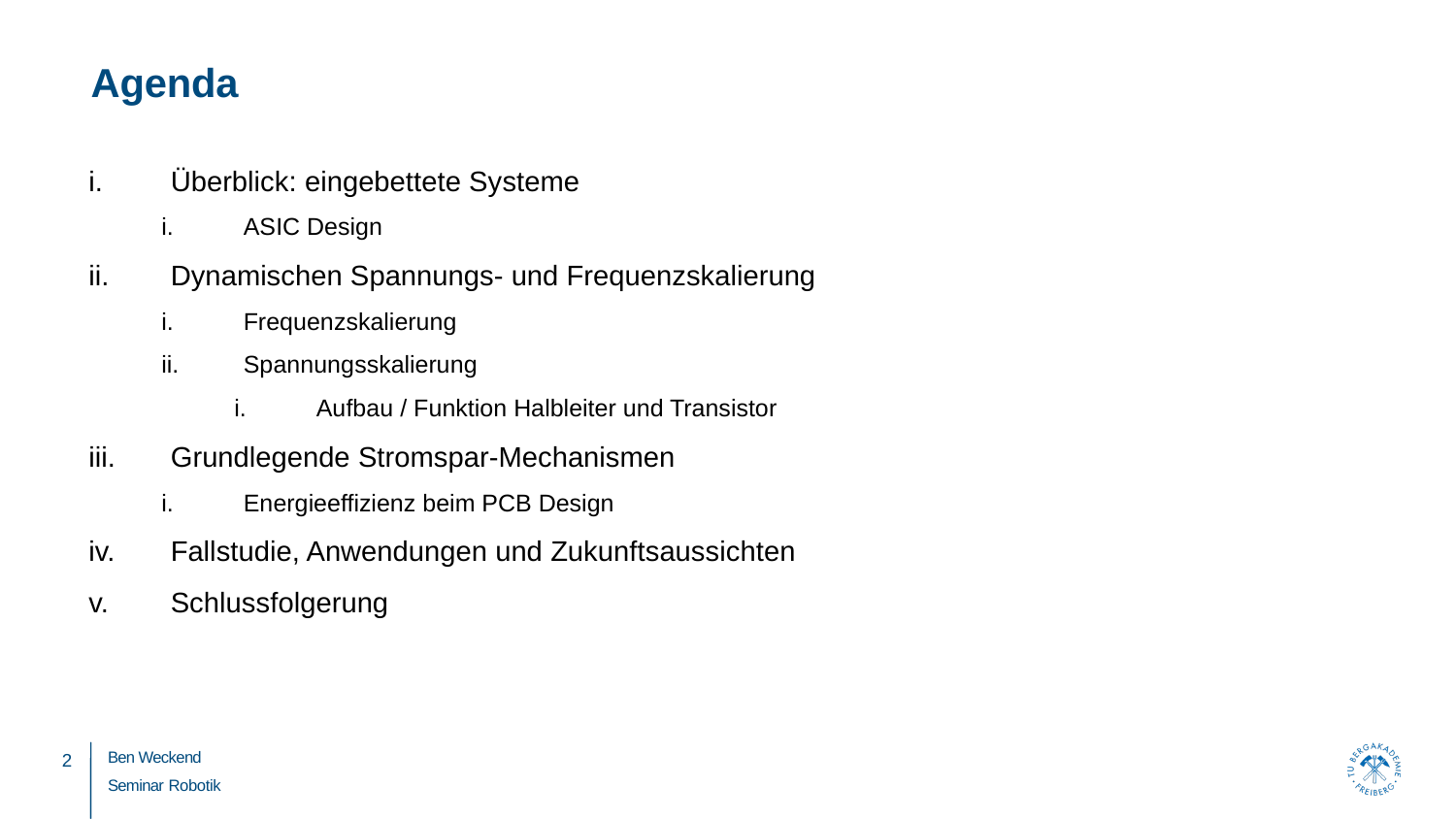

# Agenda
Überblick: eingebettete Systeme
ASIC Design
Dynamischen Spannungs- und Frequenzskalierung
Frequenzskalierung
Spannungsskalierung
Aufbau / Funktion Halbleiter und Transistor
Grundlegende Stromspar-Mechanismen
Energieeffizienz beim PCB Design
Fallstudie, Anwendungen und Zukunftsaussichten
Schlussfolgerung

Ben Weckend
Seminar Robotik
2